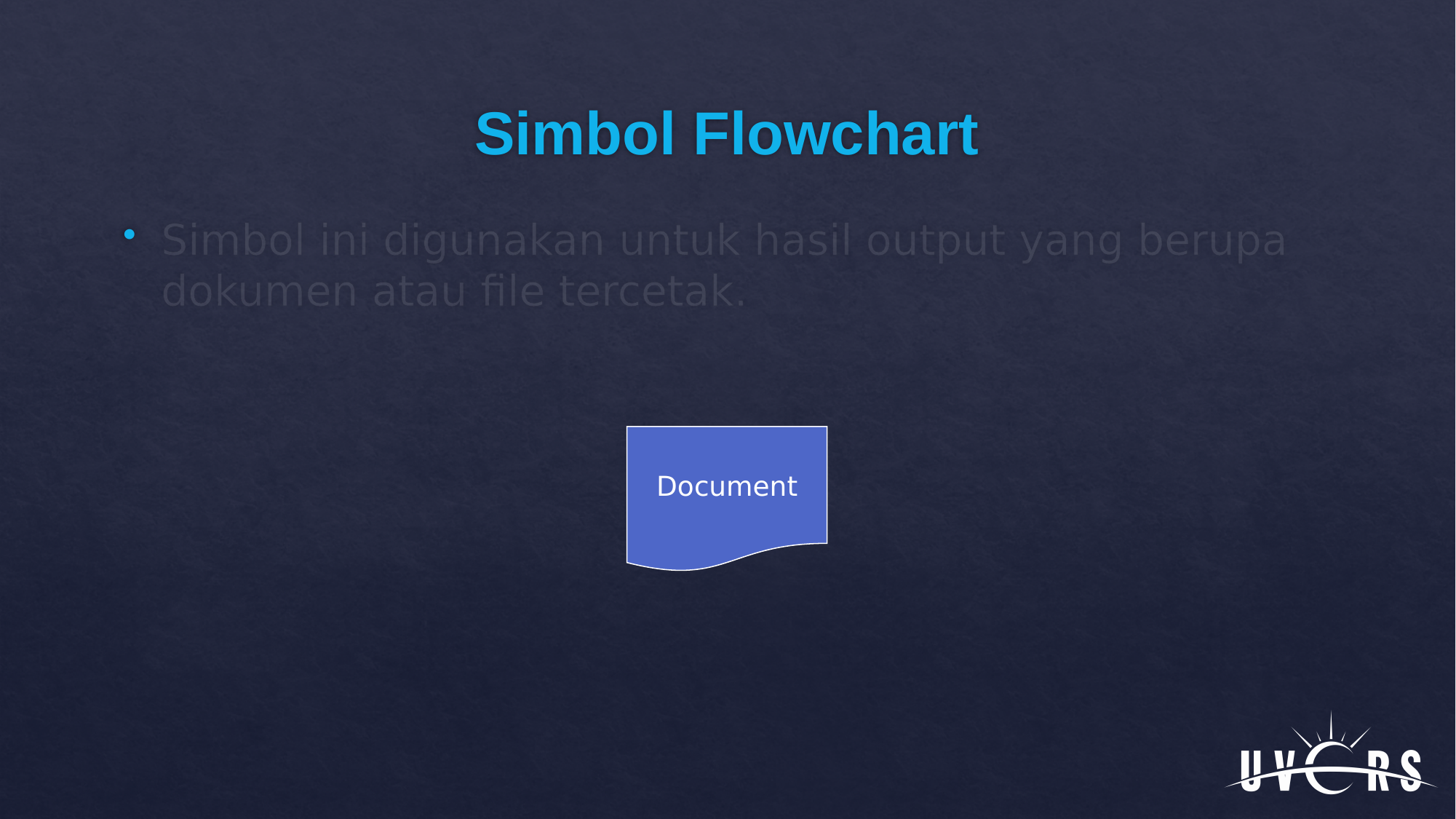

# Simbol Flowchart
Simbol ini digunakan untuk hasil output yang berupa dokumen atau file tercetak.
Document